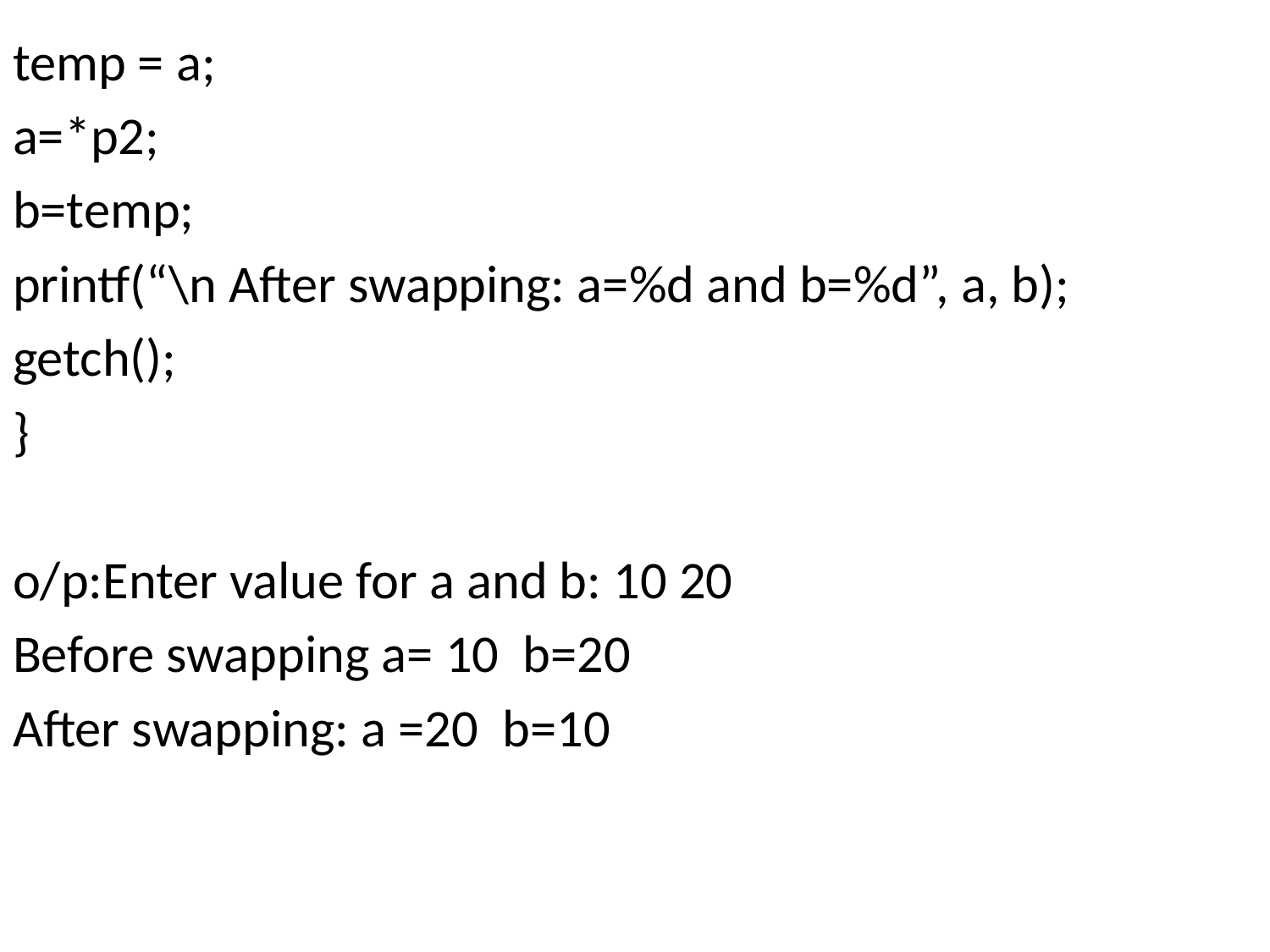

temp = a;
a=*p2;
b=temp;
printf(“\n After swapping: a=%d and b=%d”, a, b);
getch();
}

o/p:Enter value for a and b: 10 20
Before swapping a= 10  b=20
After swapping: a =20  b=10